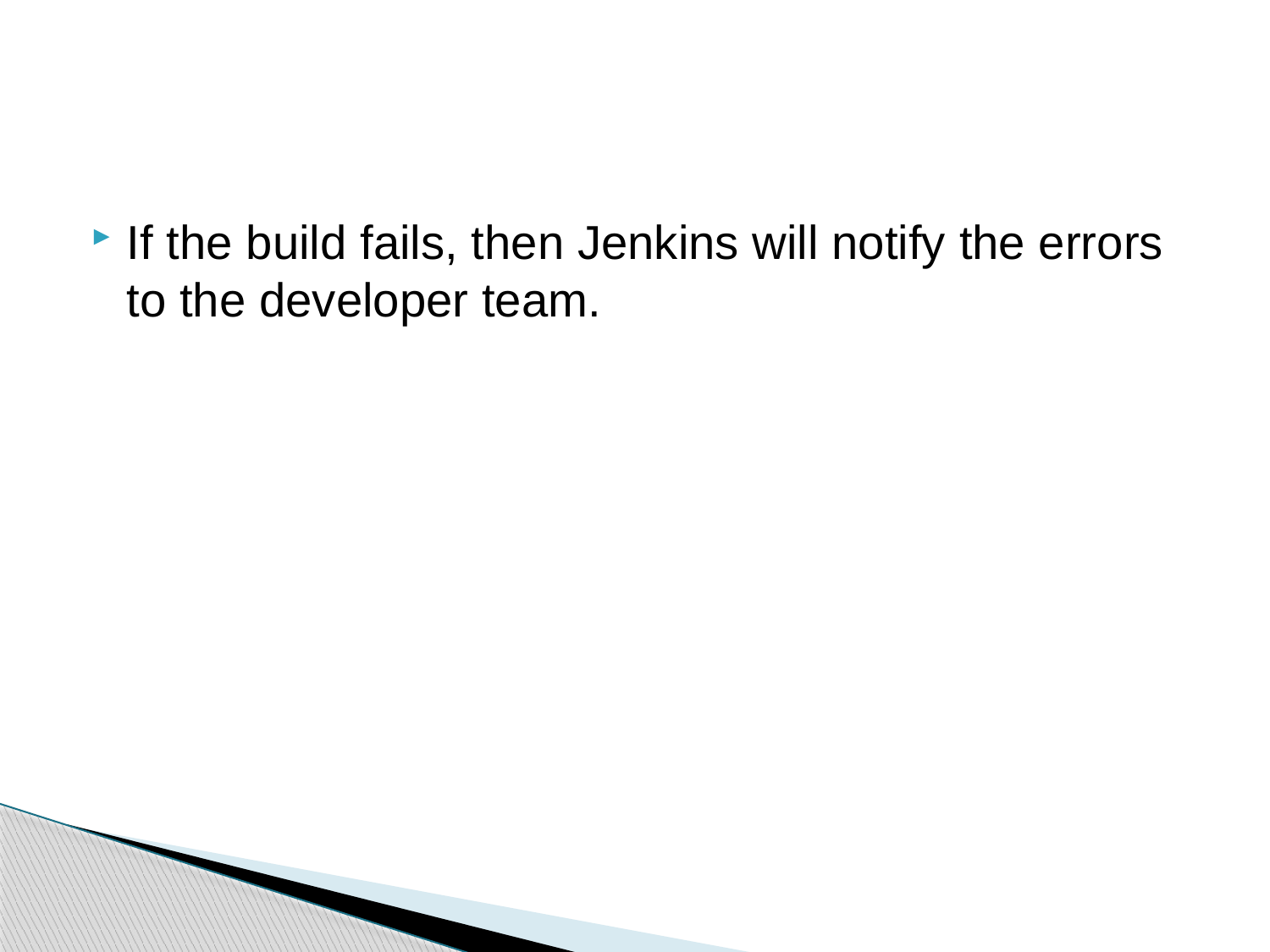

#
If the build fails, then Jenkins will notify the errors to the developer team.